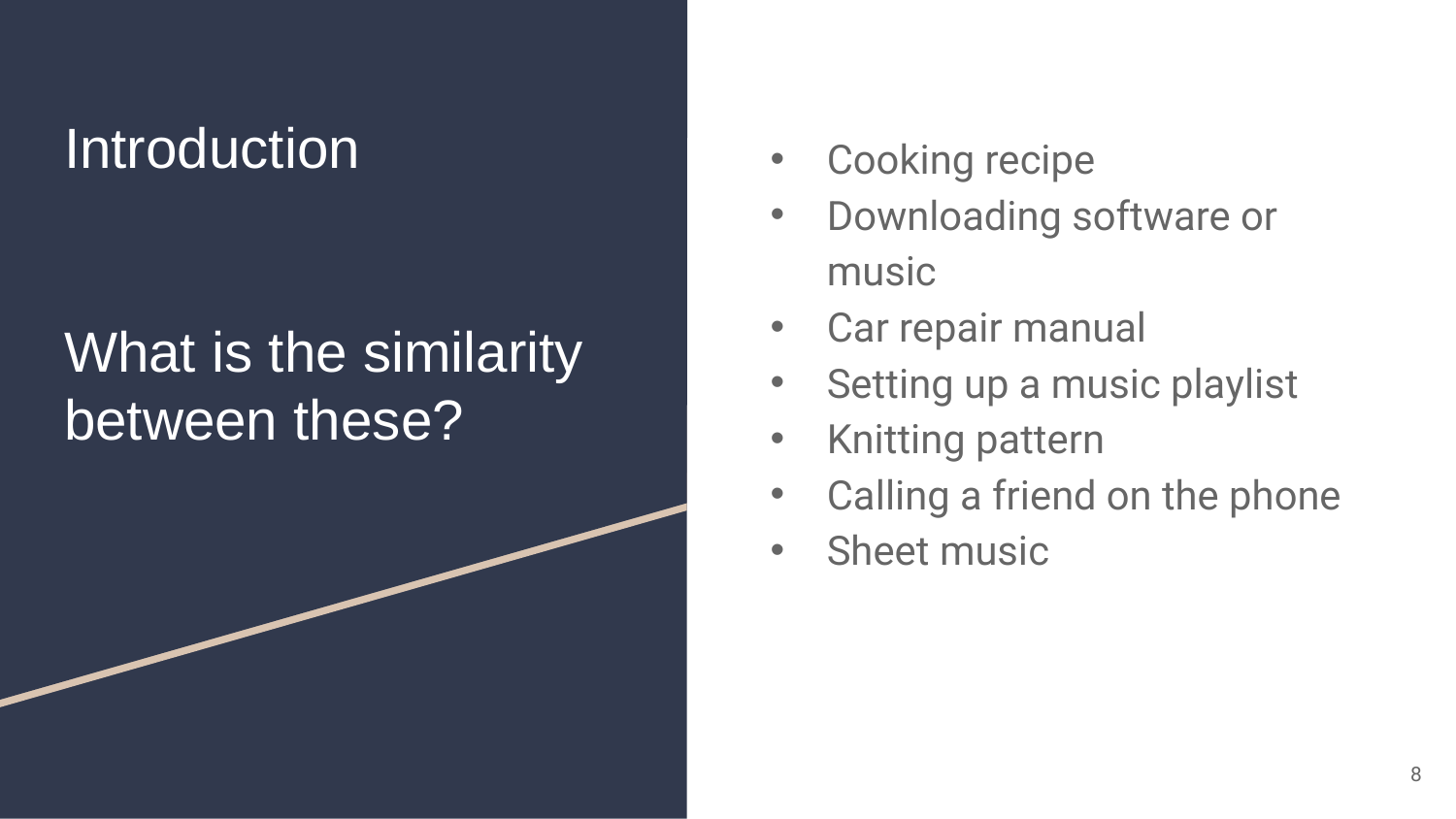

Cooking recipe
Downloading software or music
Car repair manual
Setting up a music playlist
Knitting pattern
Calling a friend on the phone
Sheet music

# Introduction What is the similarity between these?
8